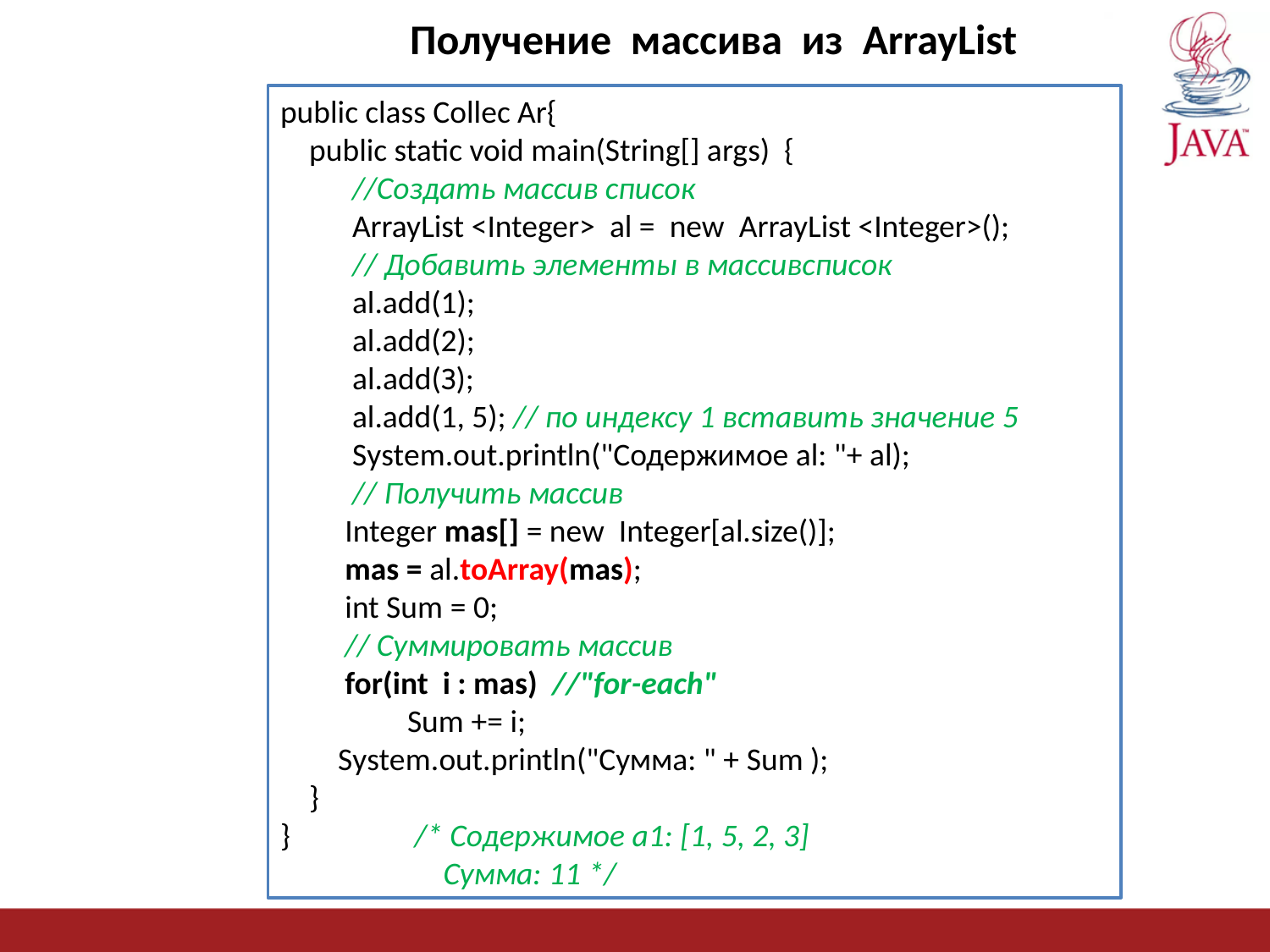

Получение  массива  из  ArrayList
public class Collec Ar{
    public static void main(String[] args)  {
          //Создать массив список
          ArrayList <Integer>  al =  new  ArrayList <Integer>();
          // Добавить элементы в массивсписок
          al.add(1);
          al.add(2);
          аl.аdd(З);
          al.add(1, 5); // по индексу 1 вставить значение 5
          Sуstеm.оut.рrintln("Содержимое al: "+ al);
          // Получить массив
         Integer mas[] = new  Integer[al.size()];
         mas = al.toArray(mas);
         int Sum = 0;
         // Суммировать массив
         for(int  i : mas)  //"for-each"
	Sum += i;
        Sуstеm.оut.рrintln("Сумма: " + Sum );
    }
} 	 /* Содержимое а1: [1, 5, 2, 3]
	     Сумма: 11 */